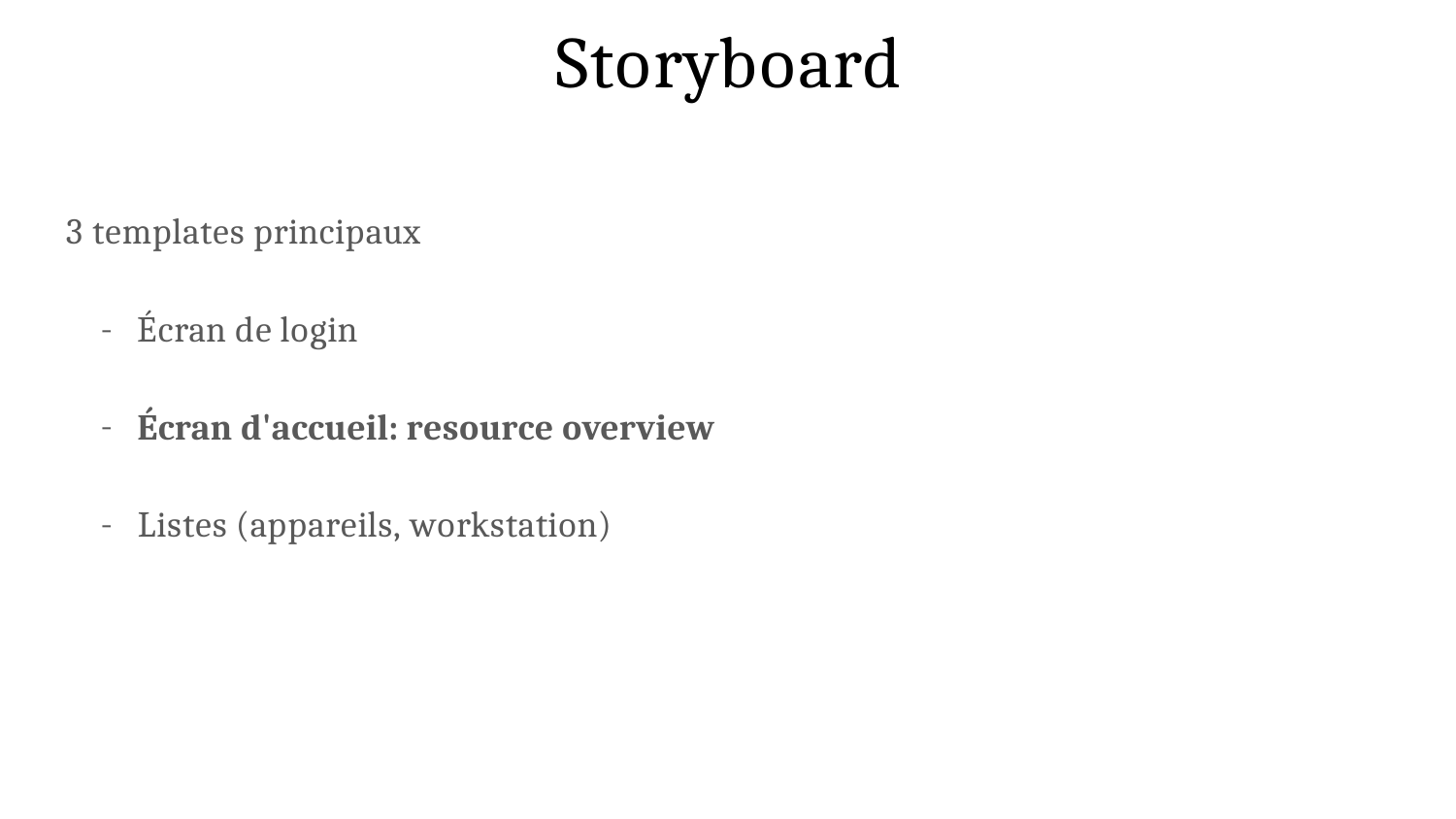

# Storyboard
3 templates principaux
Écran de login
Écran d'accueil: resource overview
Listes (appareils, workstation)